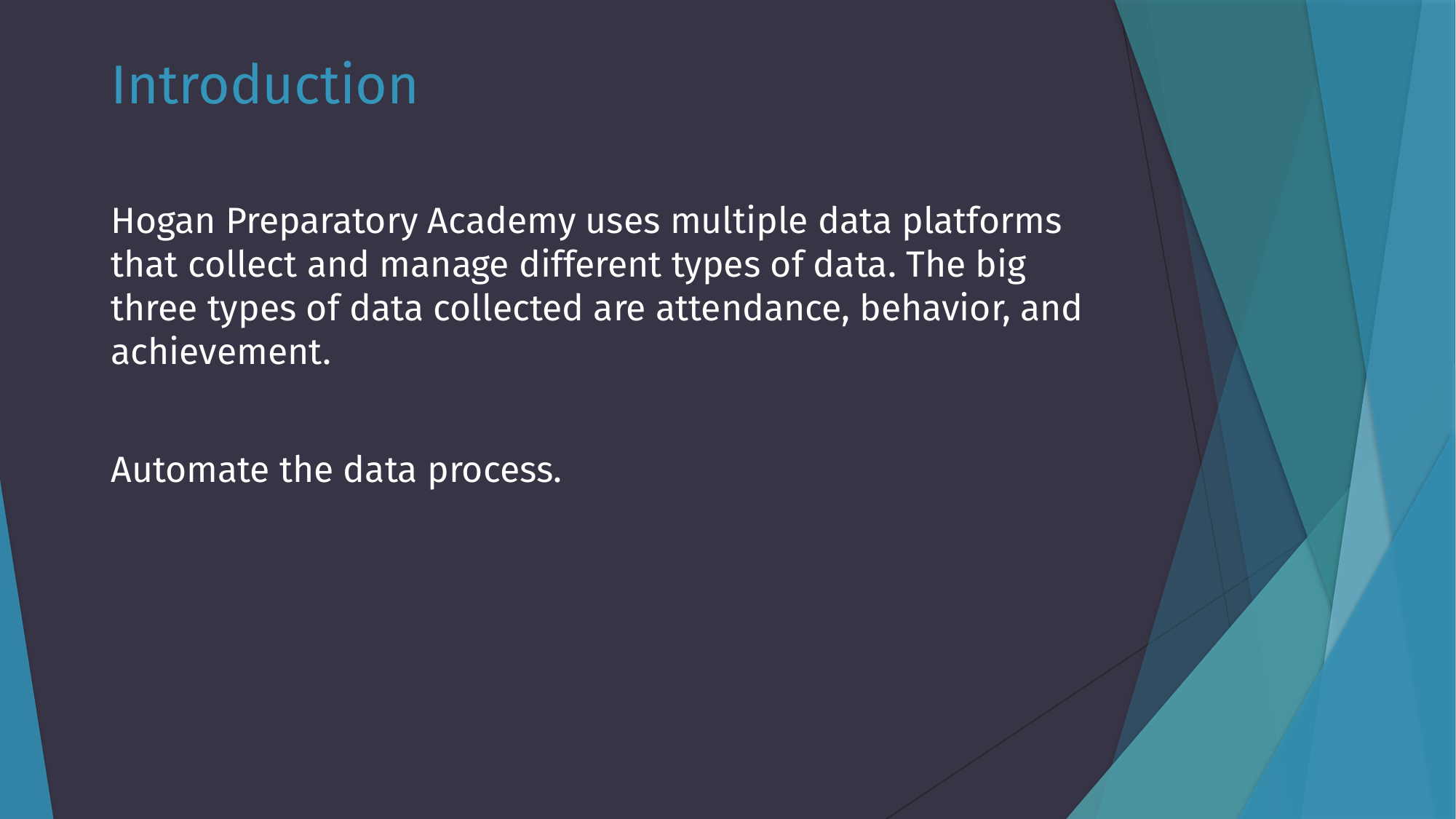

# Introduction
Hogan Preparatory Academy uses multiple data platforms that collect and manage different types of data. The big three types of data collected are attendance, behavior, and achievement.

Automate the data process.